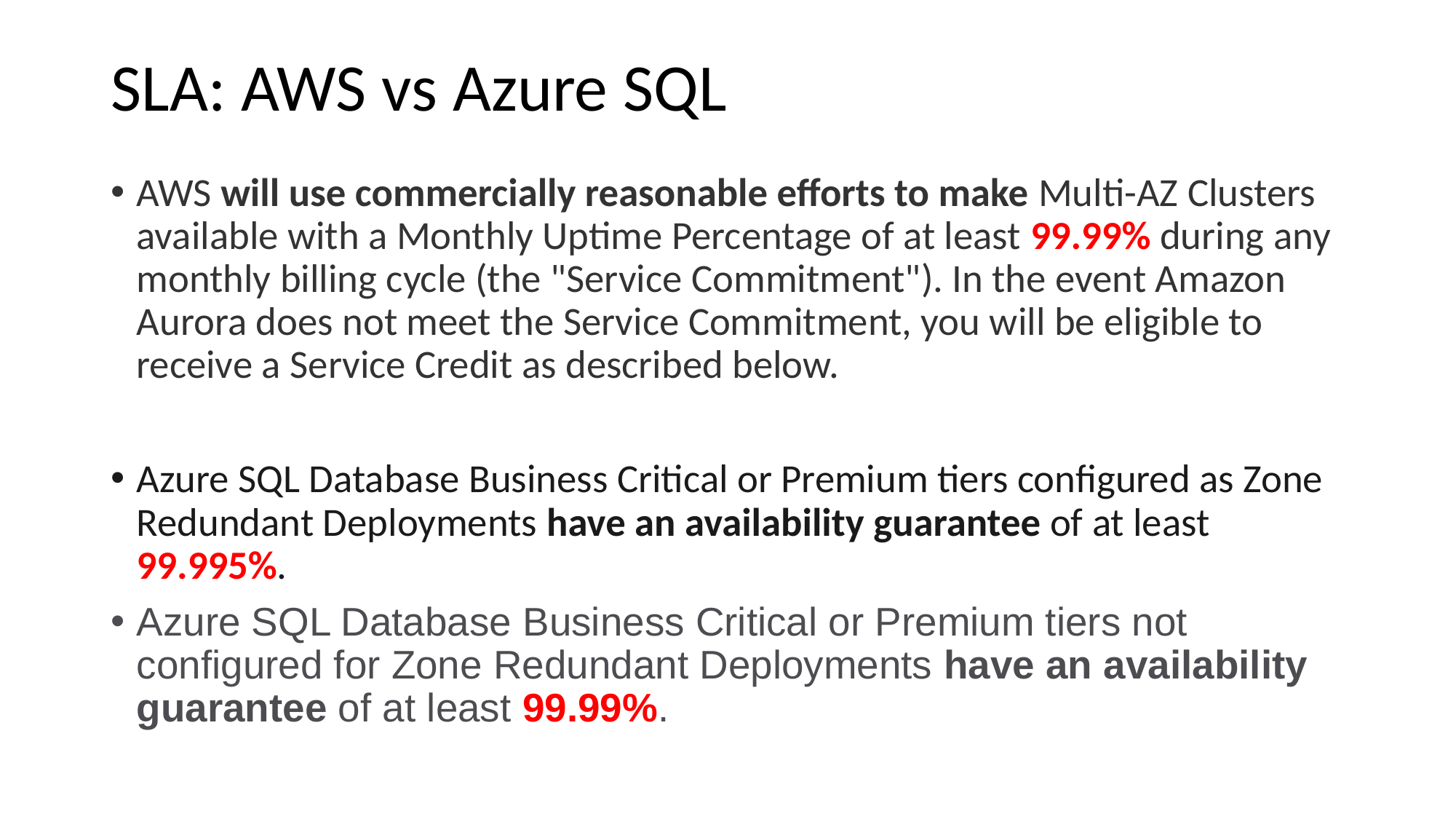

# SLA: AWS vs Azure SQL
AWS will use commercially reasonable efforts to make Multi-AZ Clusters available with a Monthly Uptime Percentage of at least 99.99% during any monthly billing cycle (the "Service Commitment"). In the event Amazon Aurora does not meet the Service Commitment, you will be eligible to receive a Service Credit as described below.

Azure SQL Database Business Critical or Premium tiers configured as Zone Redundant Deployments have an availability guarantee of at least 99.995%.
Azure SQL Database Business Critical or Premium tiers not configured for Zone Redundant Deployments have an availability guarantee of at least 99.99%.